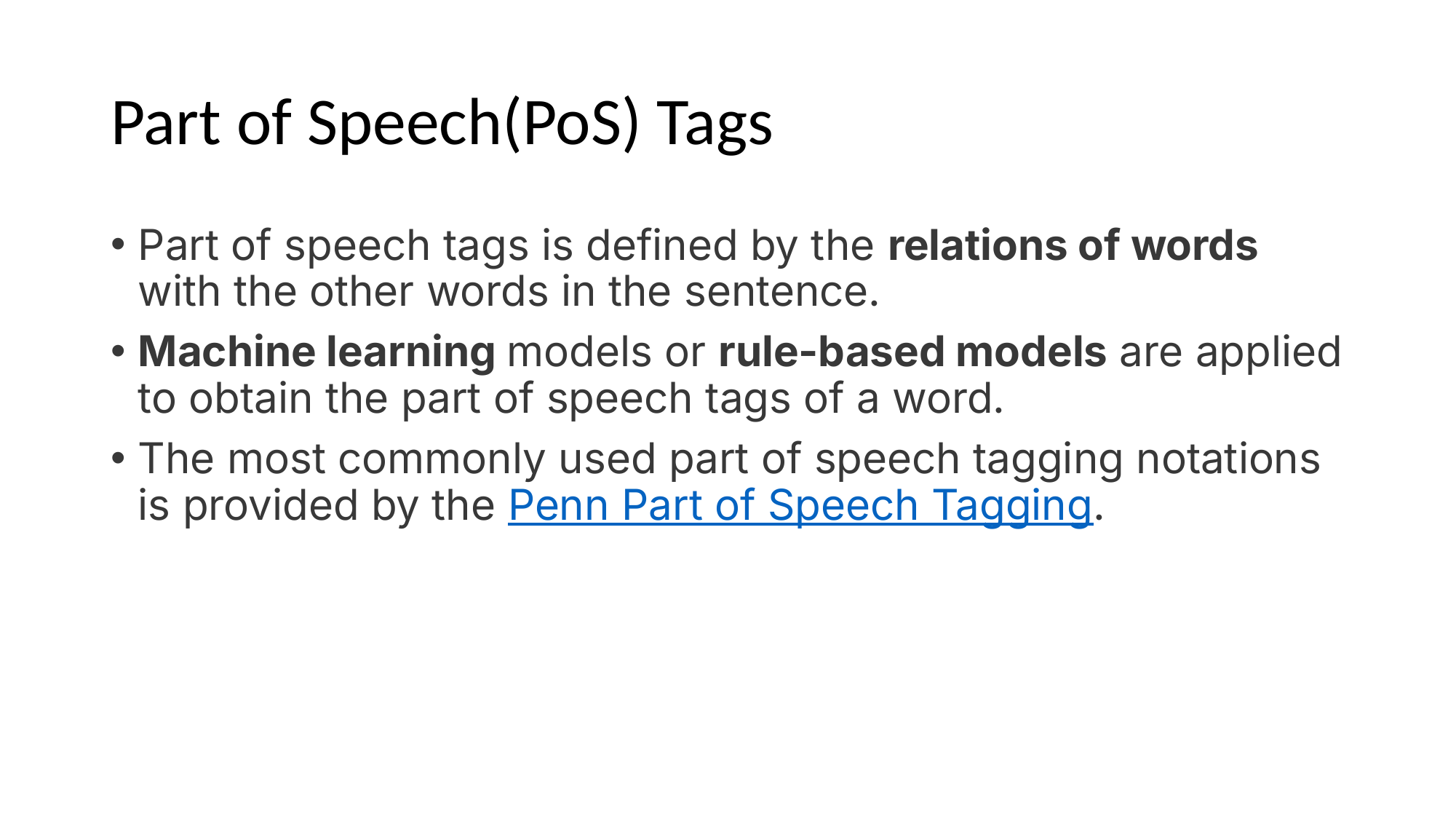

# Part of Speech(PoS) Tags
Part of speech tags is defined by the relations of words with the other words in the sentence.
Machine learning models or rule-based models are applied to obtain the part of speech tags of a word.
The most commonly used part of speech tagging notations is provided by the Penn Part of Speech Tagging.